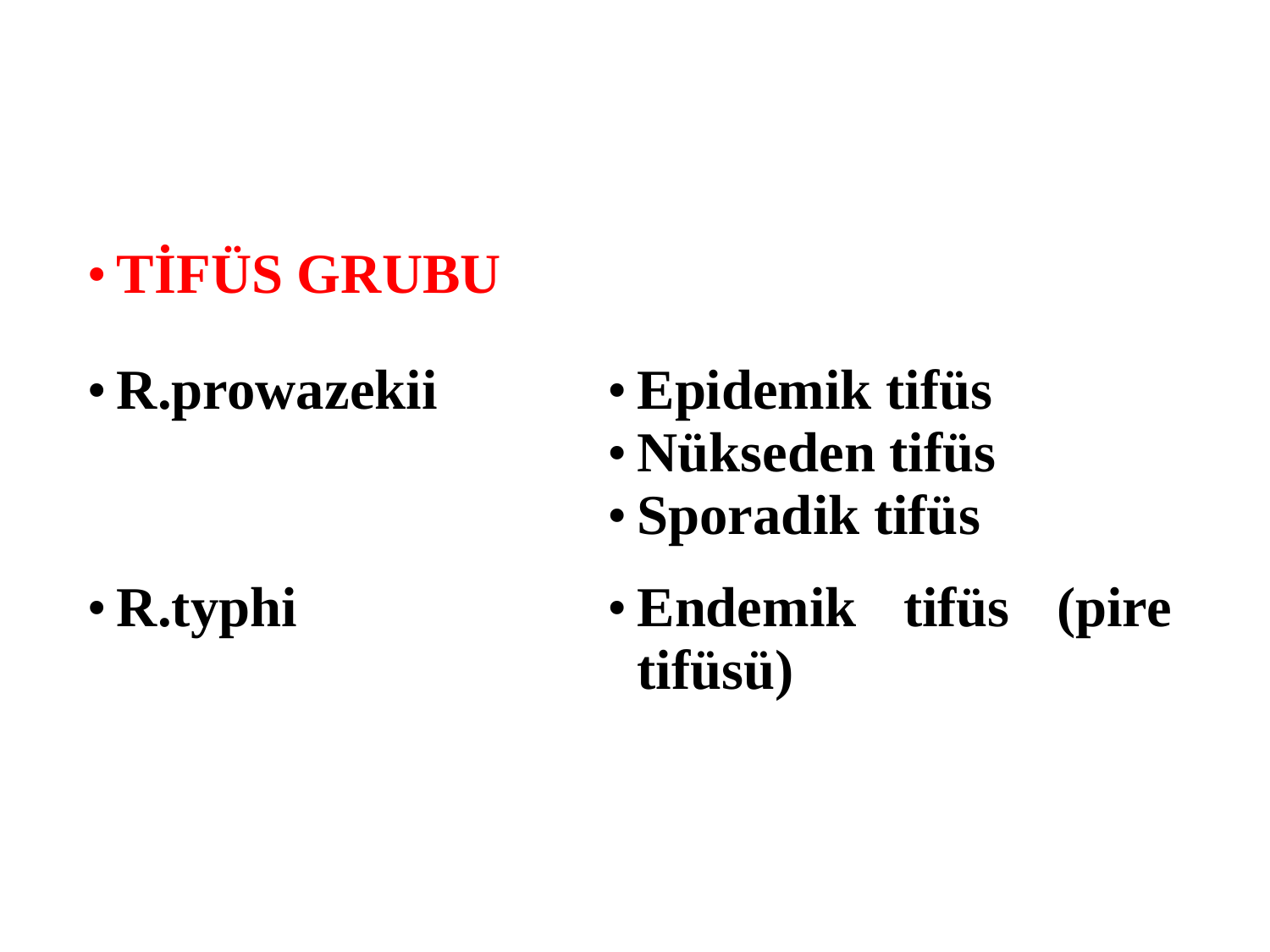

| TİFÜS GRUBU |  |
| --- | --- |
| R.prowazekii | Epidemik tifüs Nükseden tifüs Sporadik tifüs |
| R.typhi | Endemik tifüs (pire tifüsü) |